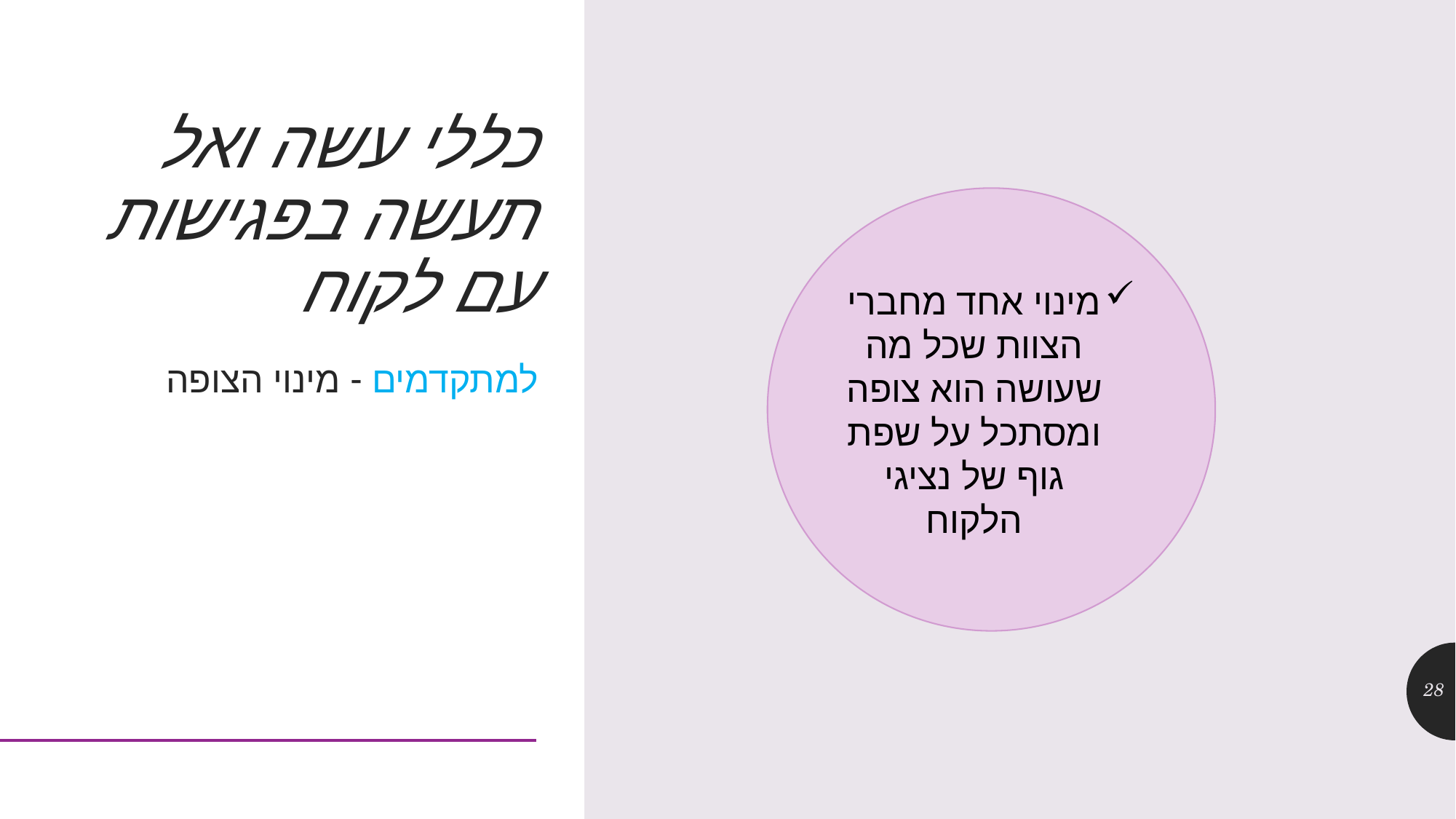

# כללי עשה ואל תעשה בפגישות עם לקוח

מינוי אחד מחברי הצוות שכל מה שעושה הוא צופה ומסתכל על שפת גוף של נציגי הלקוח
למתקדמים - מינוי הצופה
28